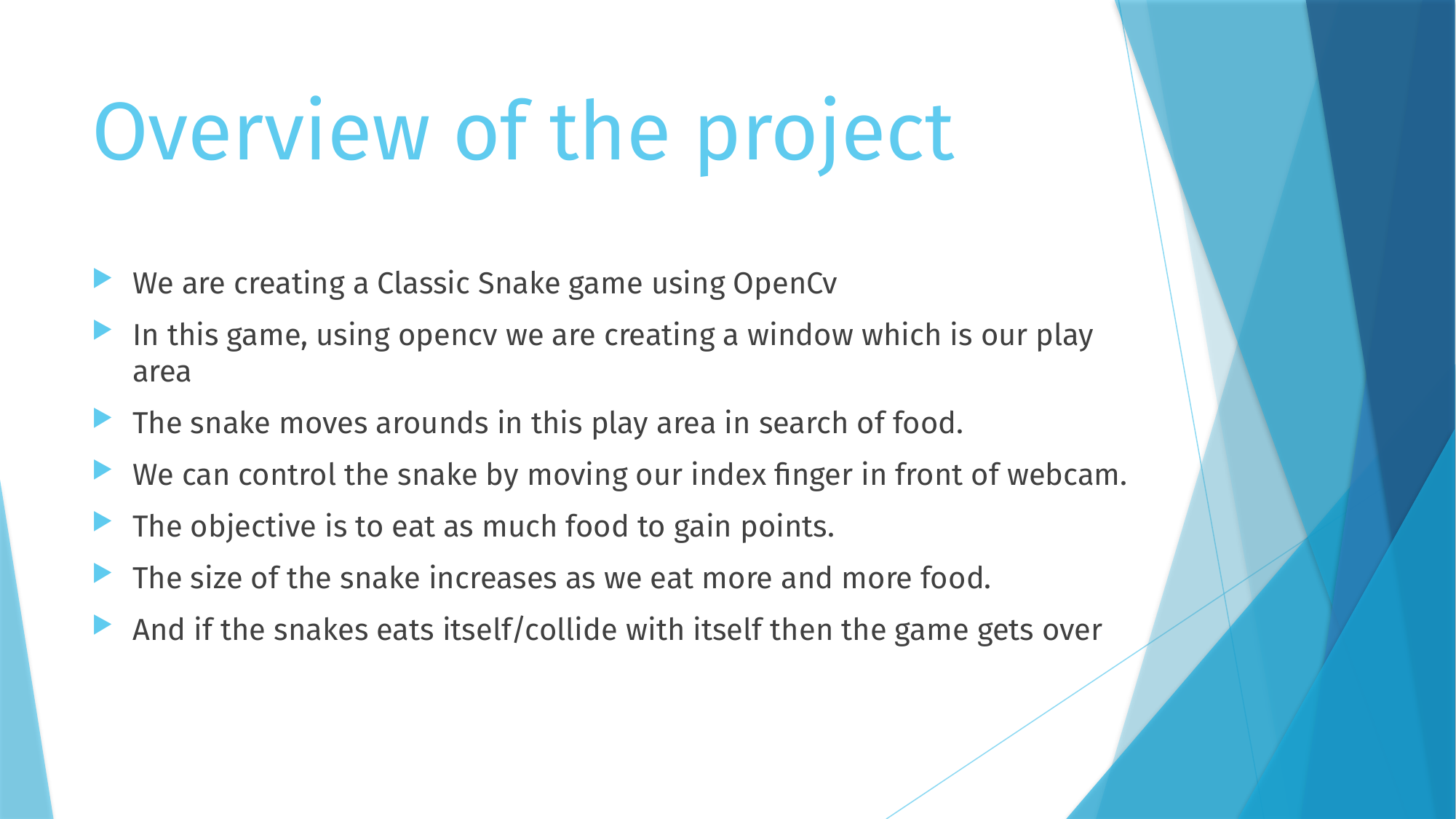

# Overview of the project
We are creating a Classic Snake game using OpenCv
In this game, using opencv we are creating a window which is our play area
The snake moves arounds in this play area in search of food.
We can control the snake by moving our index finger in front of webcam.
The objective is to eat as much food to gain points.
The size of the snake increases as we eat more and more food.
And if the snakes eats itself/collide with itself then the game gets over